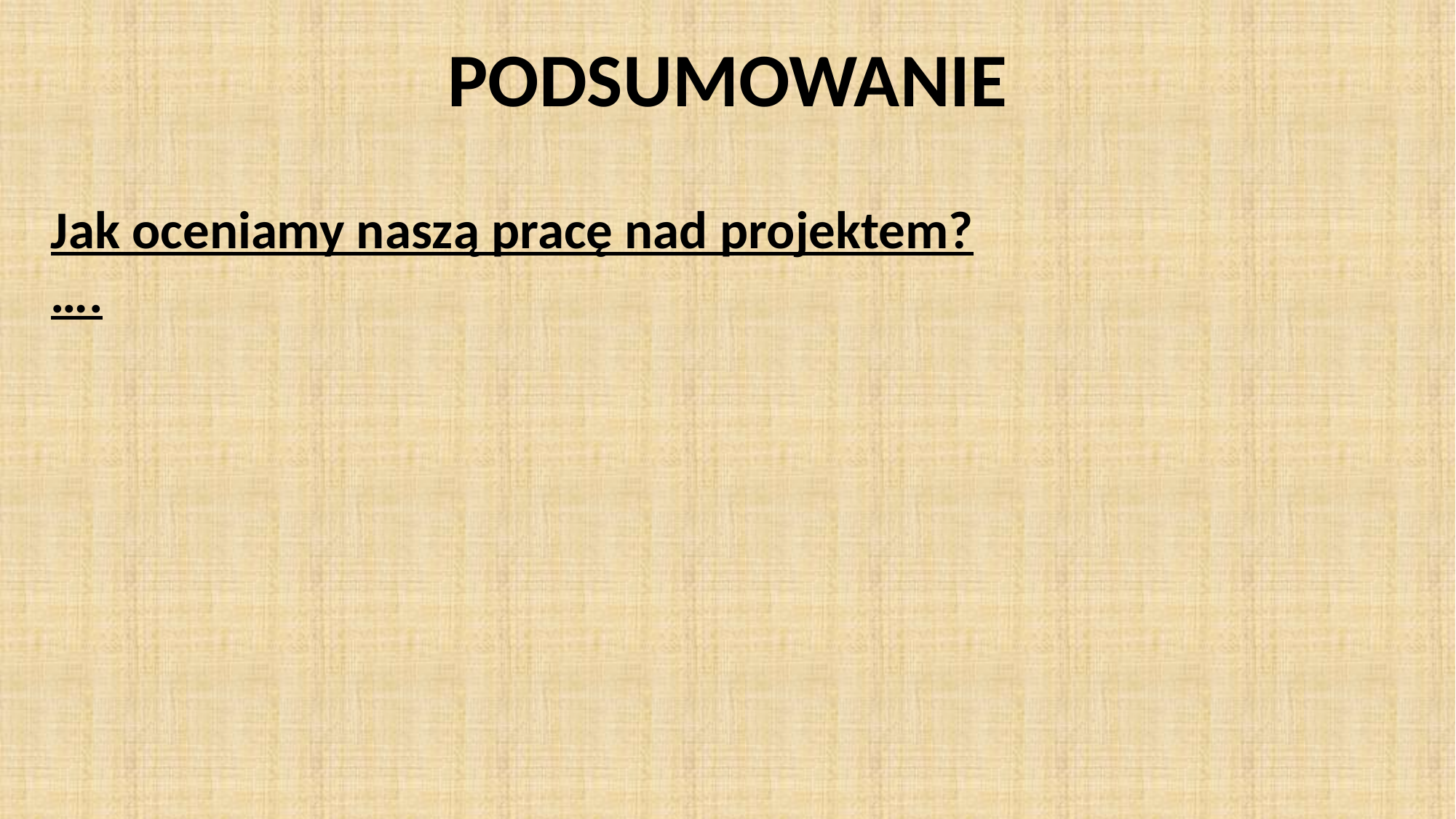

PODSUMOWANIE
Jak oceniamy naszą pracę nad projektem?
….